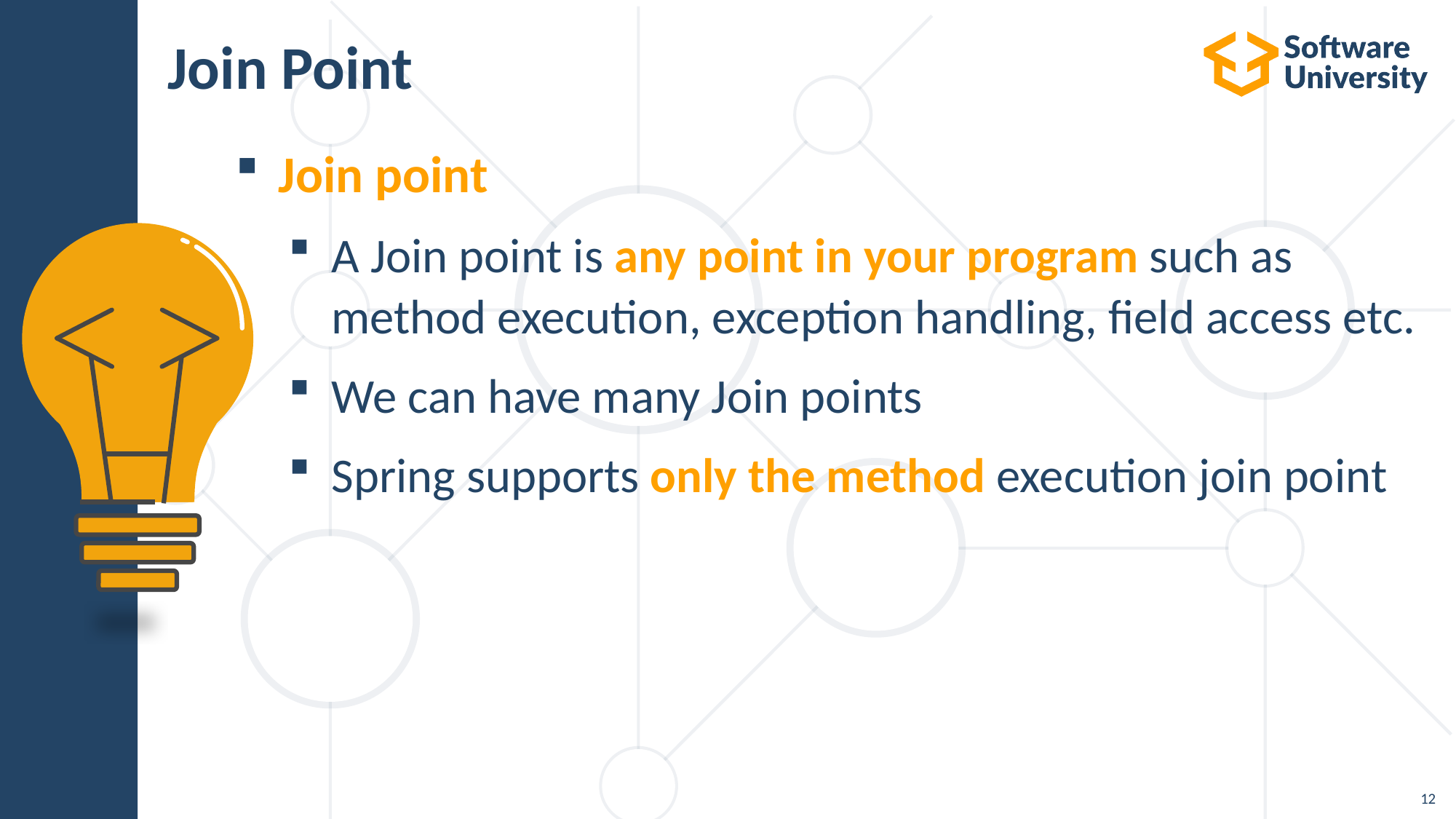

# Join Point
Join point
A Join point is any point in your program such as method execution, exception handling, field access etc.
We can have many Join points
Spring supports only the method execution join point
12